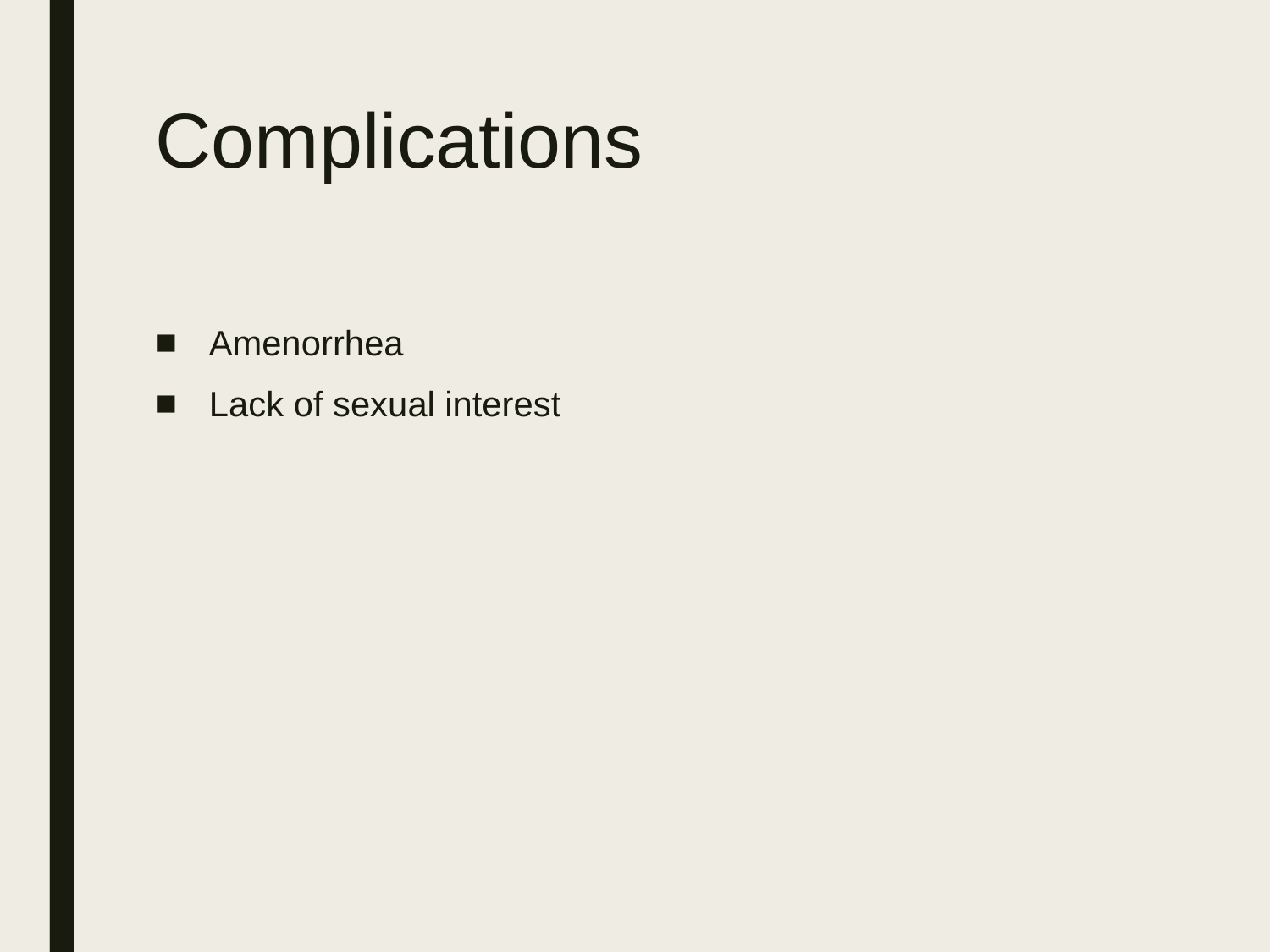

# Complications
Amenorrhea
Lack of sexual interest